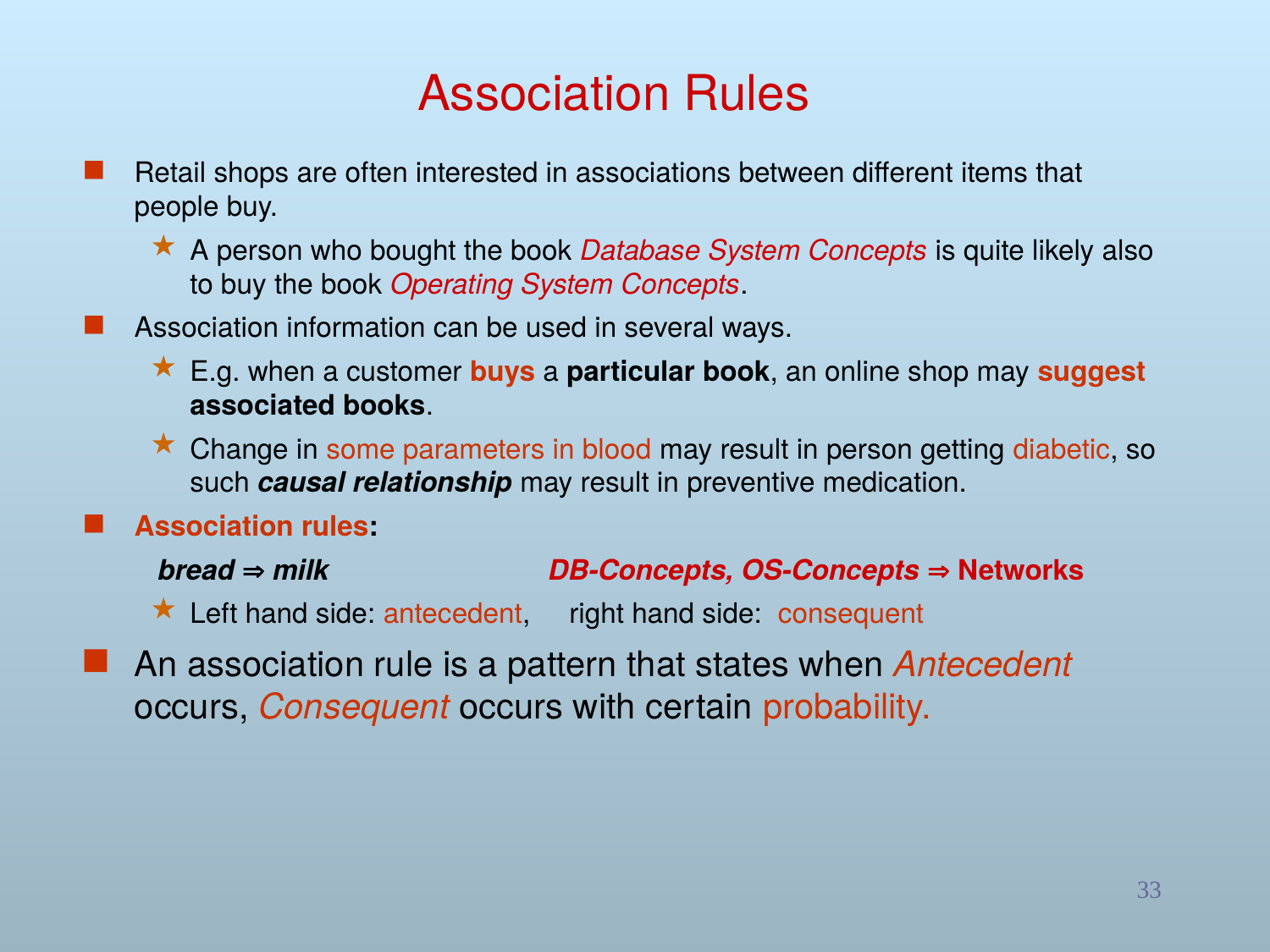

# Association Rules
Retail shops are often interested in associations between different items that people buy.
A person who bought the book Database System Concepts is quite likely also to buy the book Operating System Concepts.
Association information can be used in several ways.
E.g. when a customer buys a particular book, an online shop may suggest associated books.
Change in some parameters in blood may result in person getting diabetic, so such causal relationship may result in preventive medication.
Association rules:
	   bread ⇒ milk                            DB-Concepts, OS-Concepts ⇒ Networks
Left hand side: antecedent,     right hand side:  consequent
An association rule is a pattern that states when Antecedent occurs, Consequent occurs with certain probability.

33